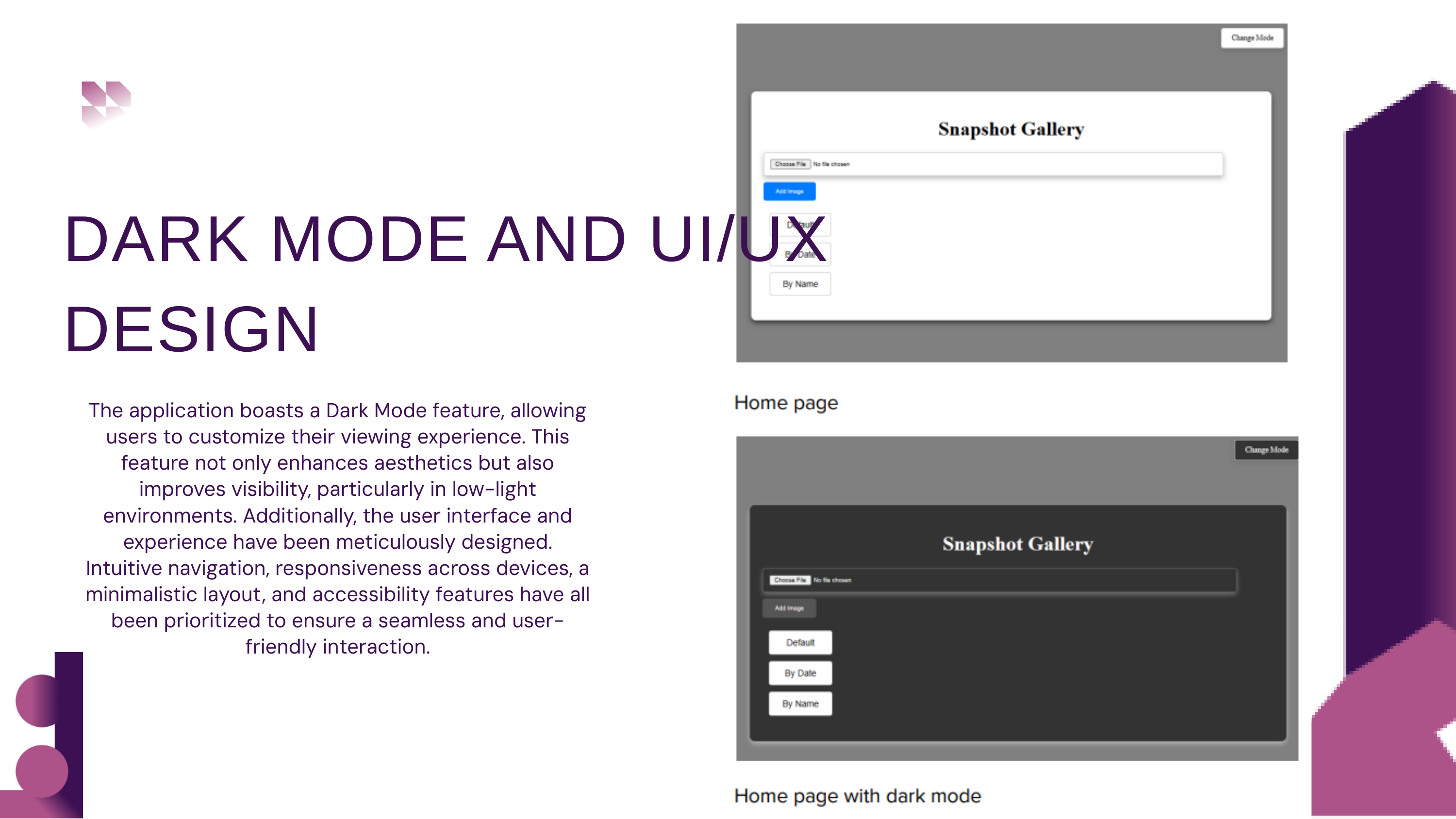

DARK MODE AND UI/UX DESIGN
The application boasts a Dark Mode feature, allowing users to customize their viewing experience. This feature not only enhances aesthetics but also improves visibility, particularly in low-light environments. Additionally, the user interface and experience have been meticulously designed. Intuitive navigation, responsiveness across devices, a minimalistic layout, and accessibility features have all been prioritized to ensure a seamless and user-friendly interaction.